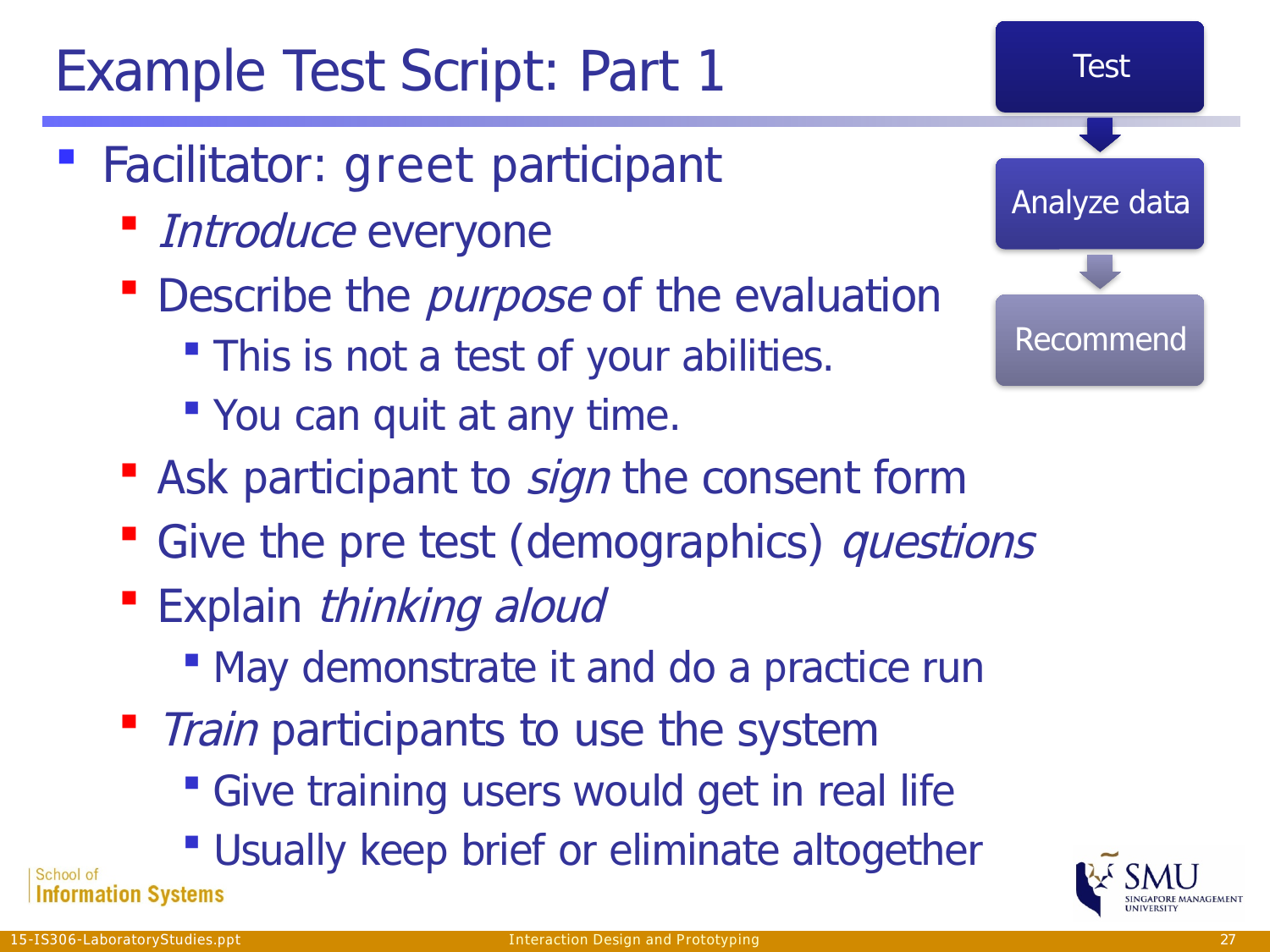

# Example Test Script: Part 1
Test

Analyze data

Recommend
Facilitator: greet participant
Introduce everyone
Describe the purpose of the evaluation
This is not a test of your abilities.
You can quit at any time.
Ask participant to sign the consent form
Give the pre test (demographics) questions
Explain thinking aloud
May demonstrate it and do a practice run
Train participants to use the system
Give training users would get in real life
Usually keep brief or eliminate altogether

                        27
Interaction Design and Prototyping